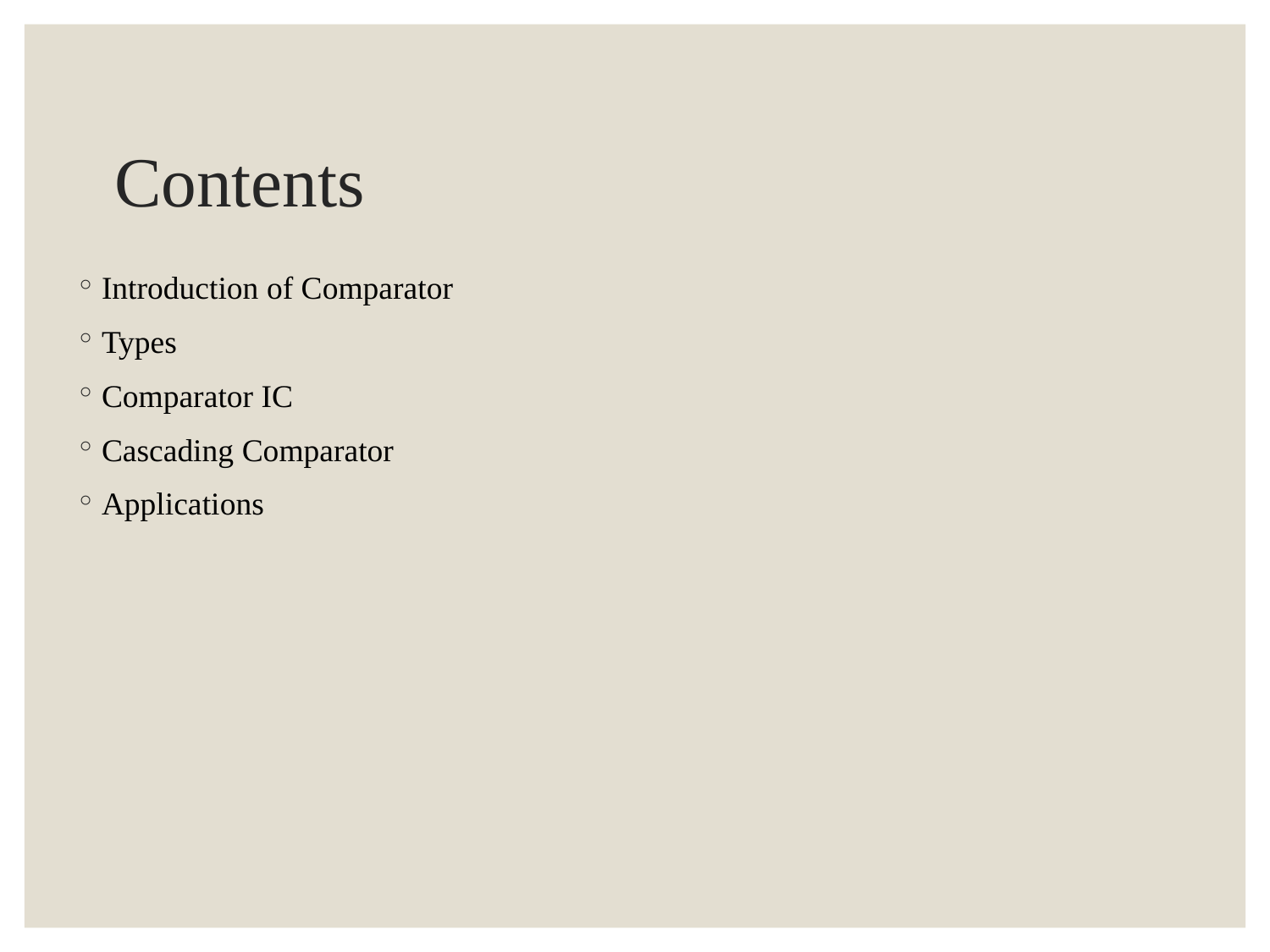

# Contents
Introduction of Comparator
Types
Comparator IC
Cascading Comparator
Applications